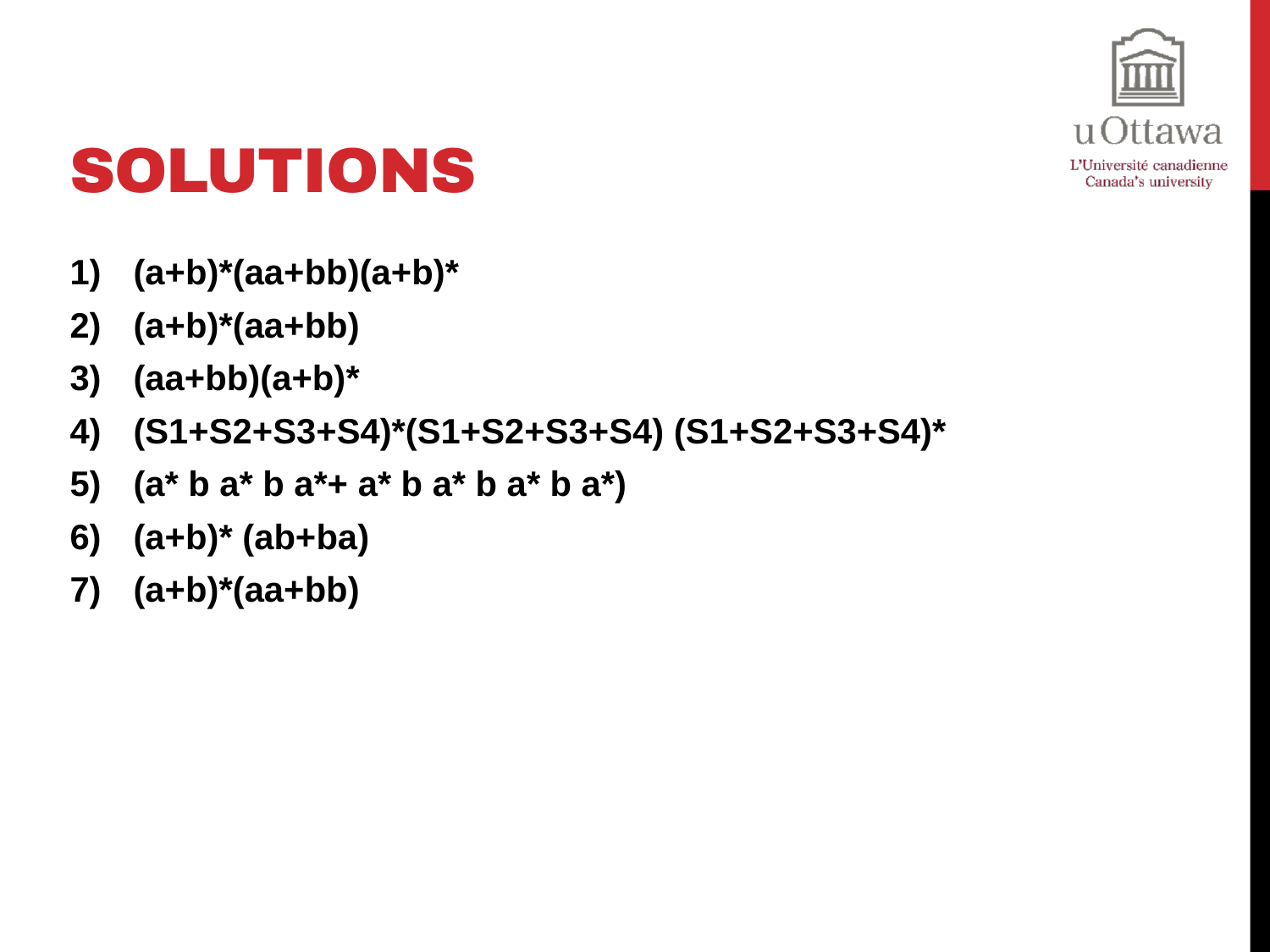

# SOLUTIONS
(a+b)*(aa+bb)(a+b)*
(a+b)*(aa+bb)
(aa+bb)(a+b)*
(S1+S2+S3+S4)*(S1+S2+S3+S4) (S1+S2+S3+S4)*
(a* b a* b a*+ a* b a* b a* b a*)
(a+b)* (ab+ba)
(a+b)*(aa+bb)